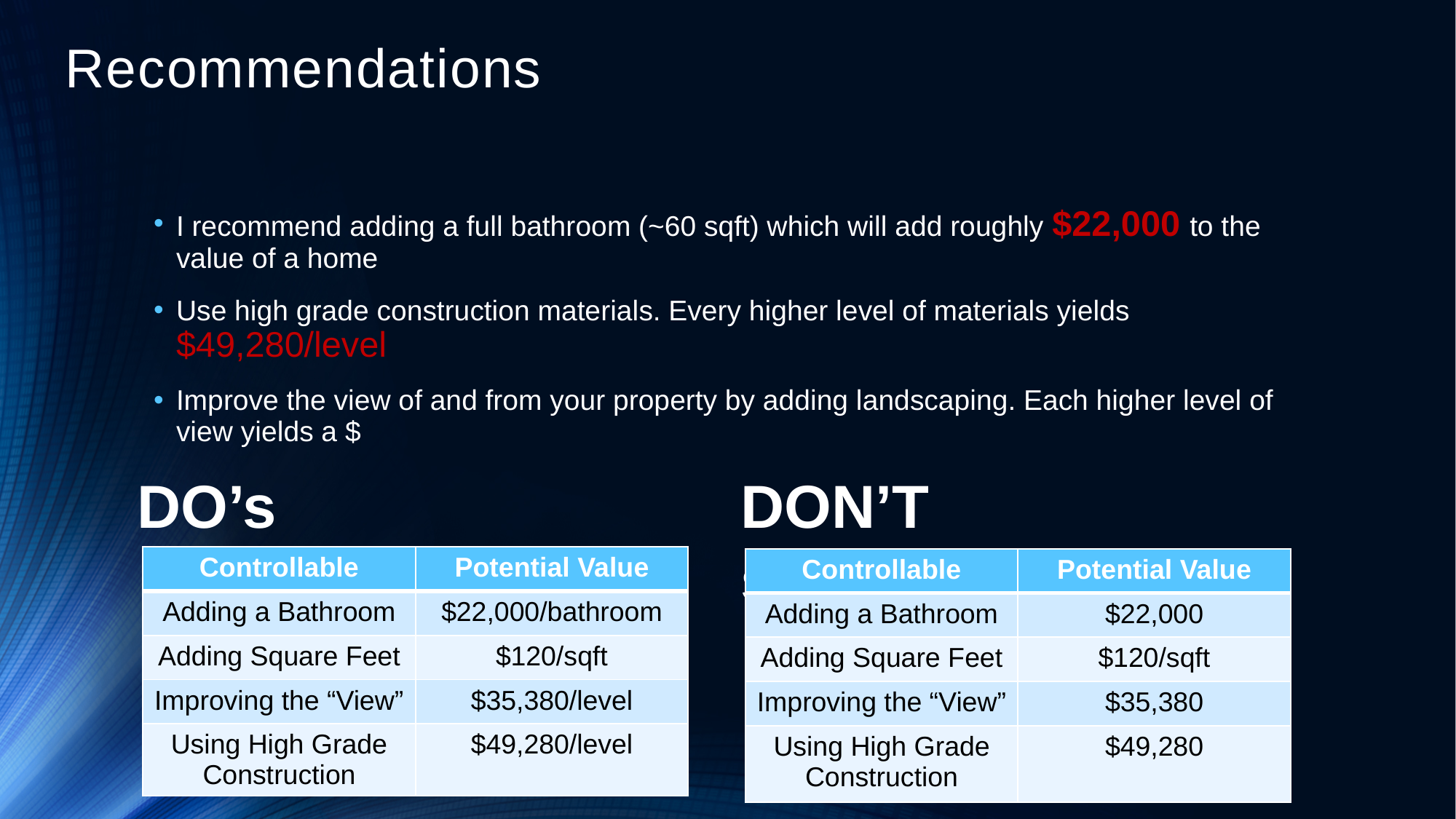

Recommendations
I recommend adding a full bathroom (~60 sqft) which will add roughly $22,000 to the value of a home
Use high grade construction materials. Every higher level of materials yields $49,280/level
Improve the view of and from your property by adding landscaping. Each higher level of view yields a $
DO’s
DON’Ts
| Controllable | Potential Value |
| --- | --- |
| Adding a Bathroom | $22,000/bathroom |
| Adding Square Feet | $120/sqft |
| Improving the “View” | $35,380/level |
| Using High Grade Construction | $49,280/level |
| Controllable | Potential Value |
| --- | --- |
| Adding a Bathroom | $22,000 |
| Adding Square Feet | $120/sqft |
| Improving the “View” | $35,380 |
| Using High Grade Construction | $49,280 |